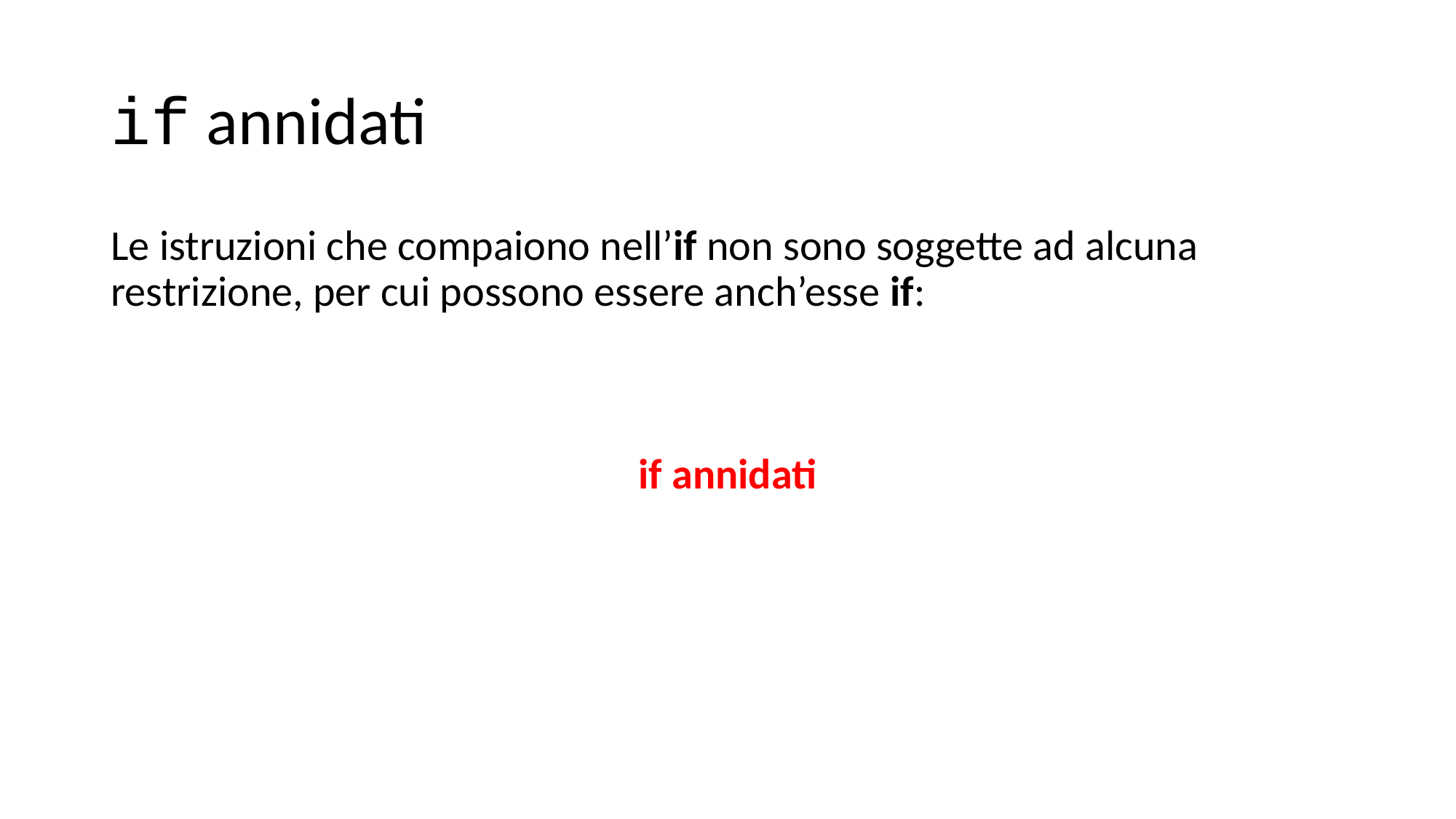

# if annidati
Le istruzioni che compaiono nell’if non sono soggette ad alcuna restrizione, per cui possono essere anch’esse if:

if annidati